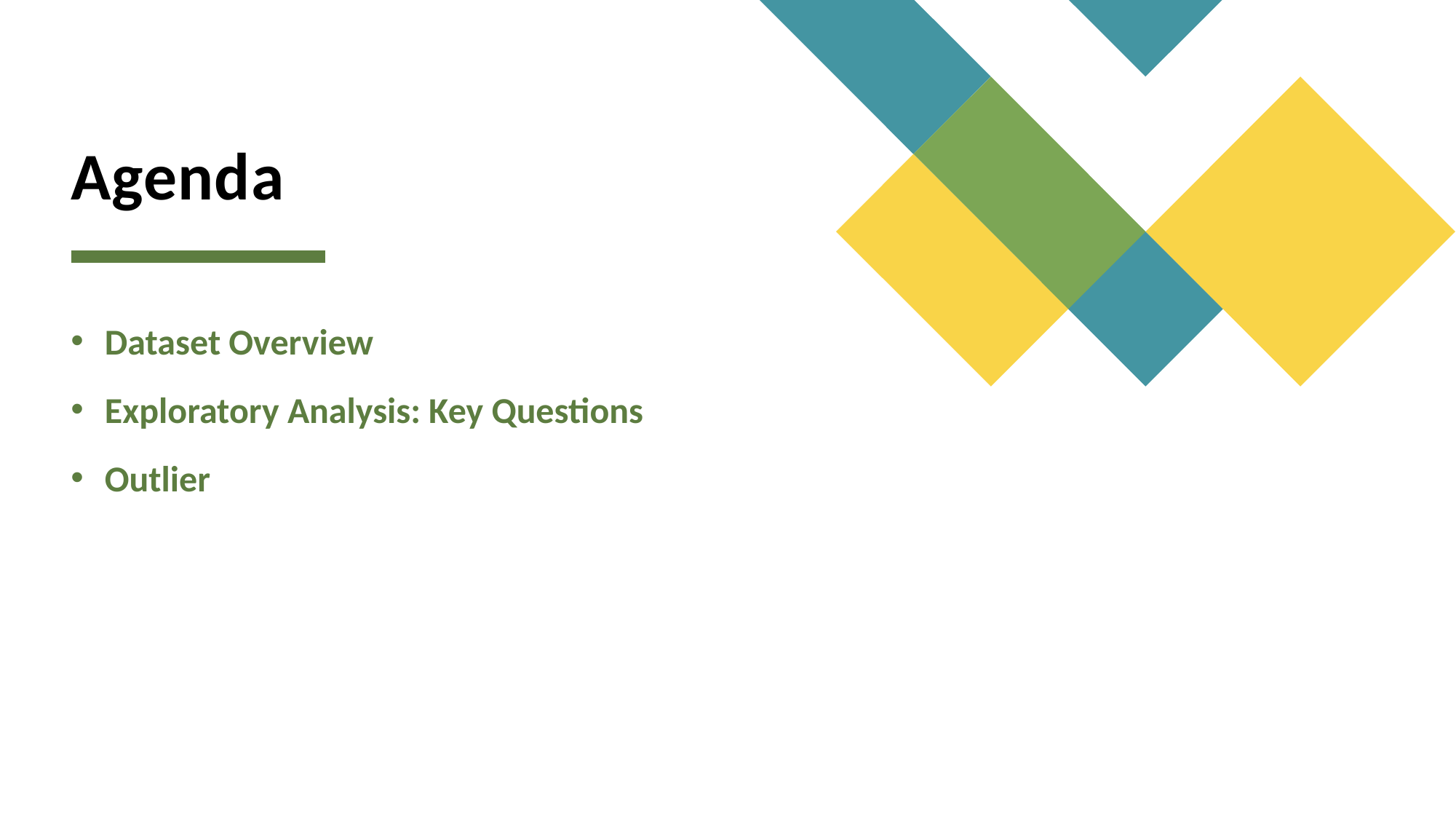

# Agenda
Dataset Overview
Exploratory Analysis: Key Questions
Outlier